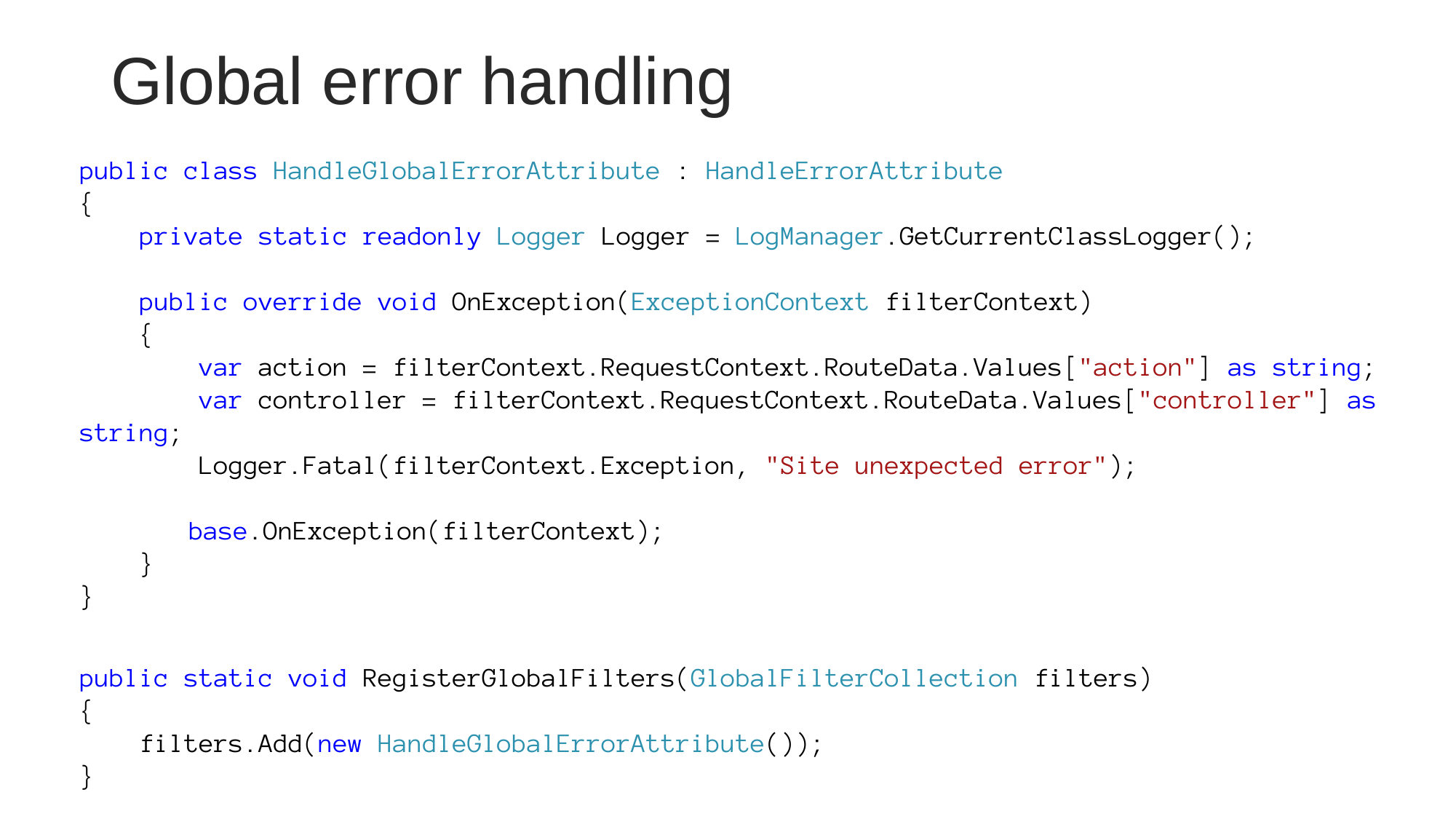

# Global error handling
public class HandleGlobalErrorAttribute : HandleErrorAttribute
{
    private static readonly Logger Logger = LogManager.GetCurrentClassLogger();

    public override void OnException(ExceptionContext filterContext)
    {
        var action = filterContext.RequestContext.RouteData.Values["action"] as string;
        var controller = filterContext.RequestContext.RouteData.Values["controller"] as string;
        Logger.Fatal(filterContext.Exception, "Site unexpected error");

	base.OnException(filterContext);
    }
}
public static void RegisterGlobalFilters(GlobalFilterCollection filters)
{
    filters.Add(new HandleGlobalErrorAttribute());
}